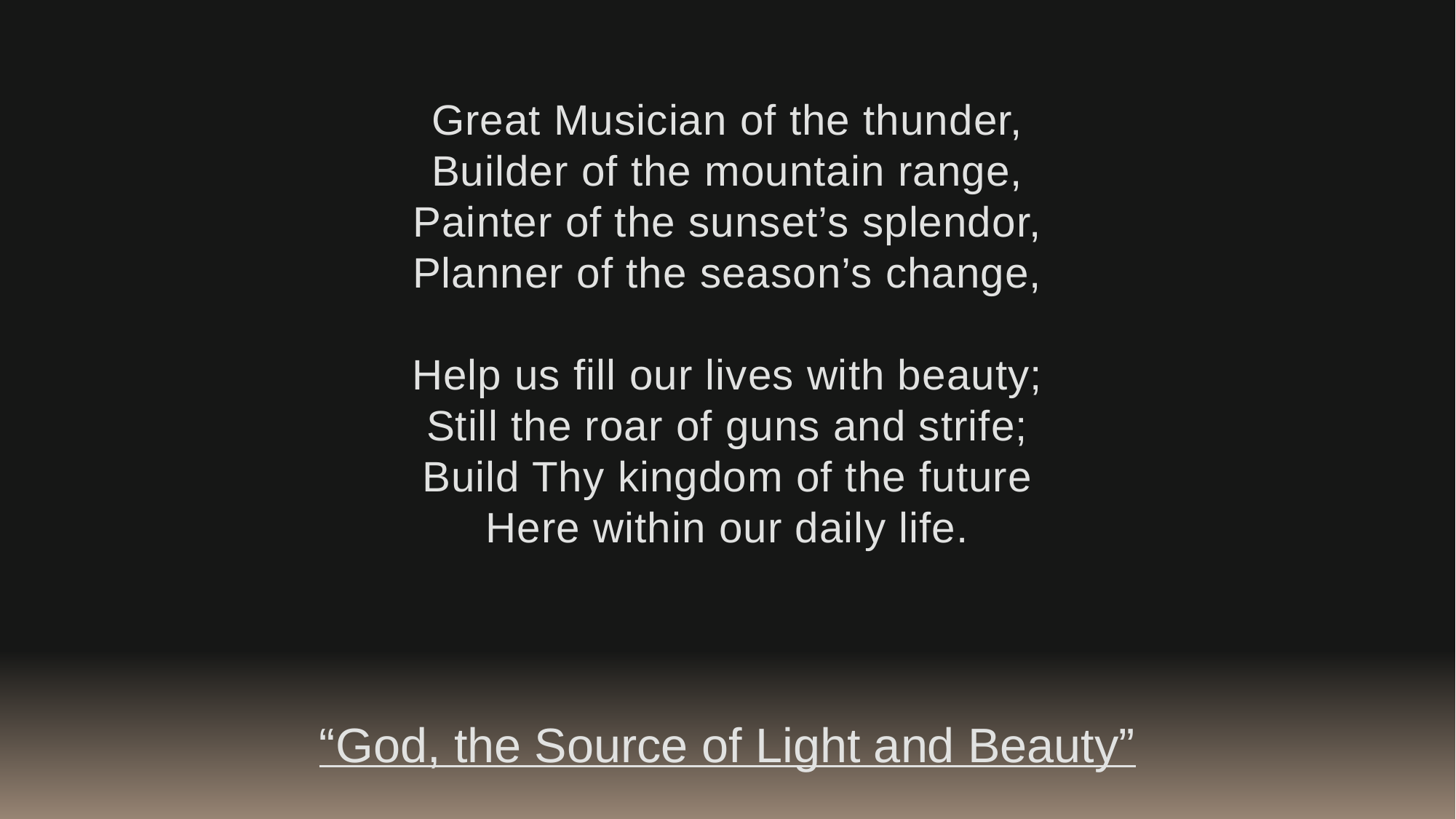

Great Musician of the thunder,
Builder of the mountain range,
Painter of the sunset’s splendor,
Planner of the season’s change,

Help us fill our lives with beauty;
Still the roar of guns and strife;
Build Thy kingdom of the future
Here within our daily life.

“God, the Source of Light and Beauty”